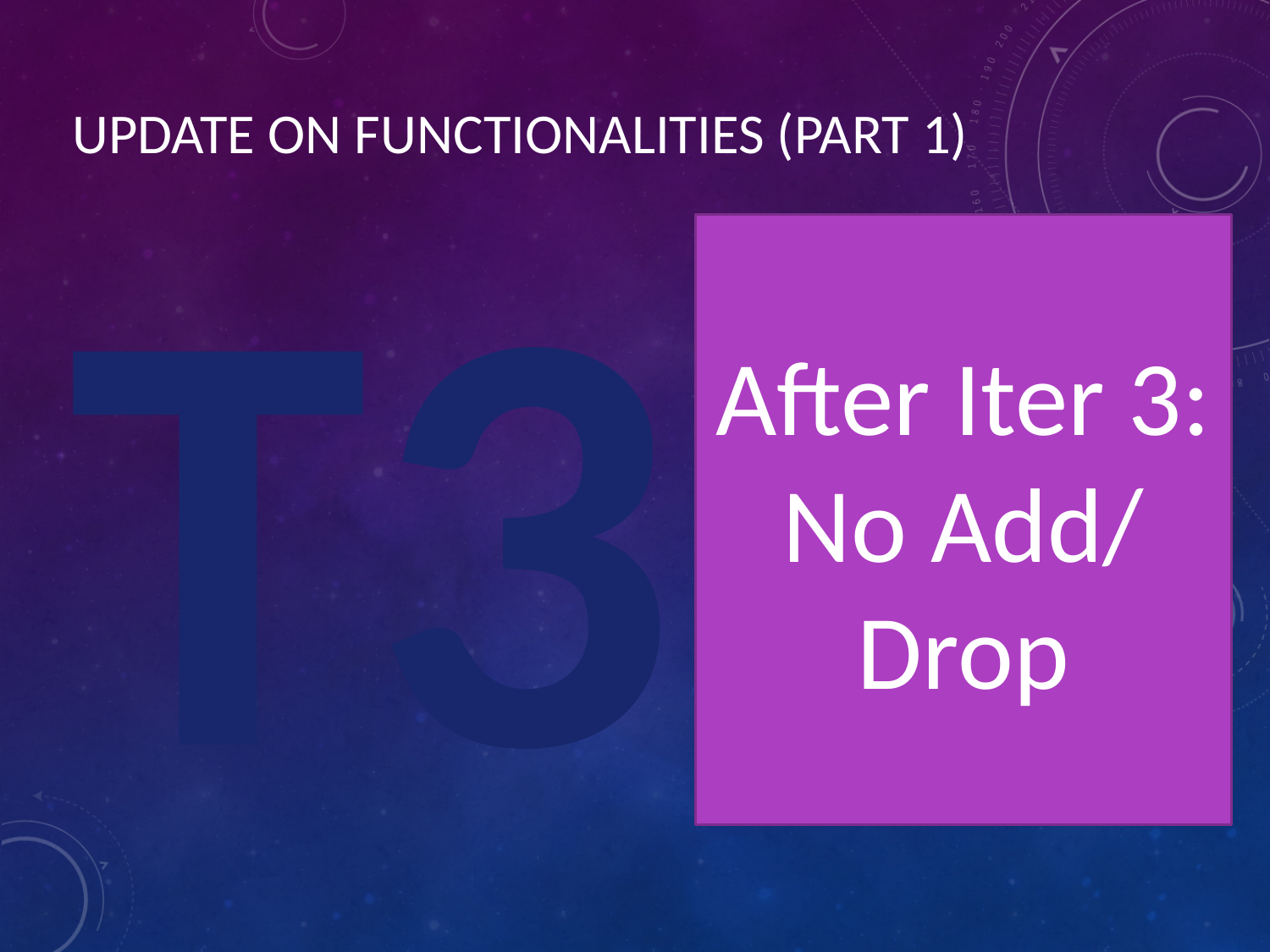

# Update on functionalities (Part 1)
T3
After Iter 3:
No Add/ Drop